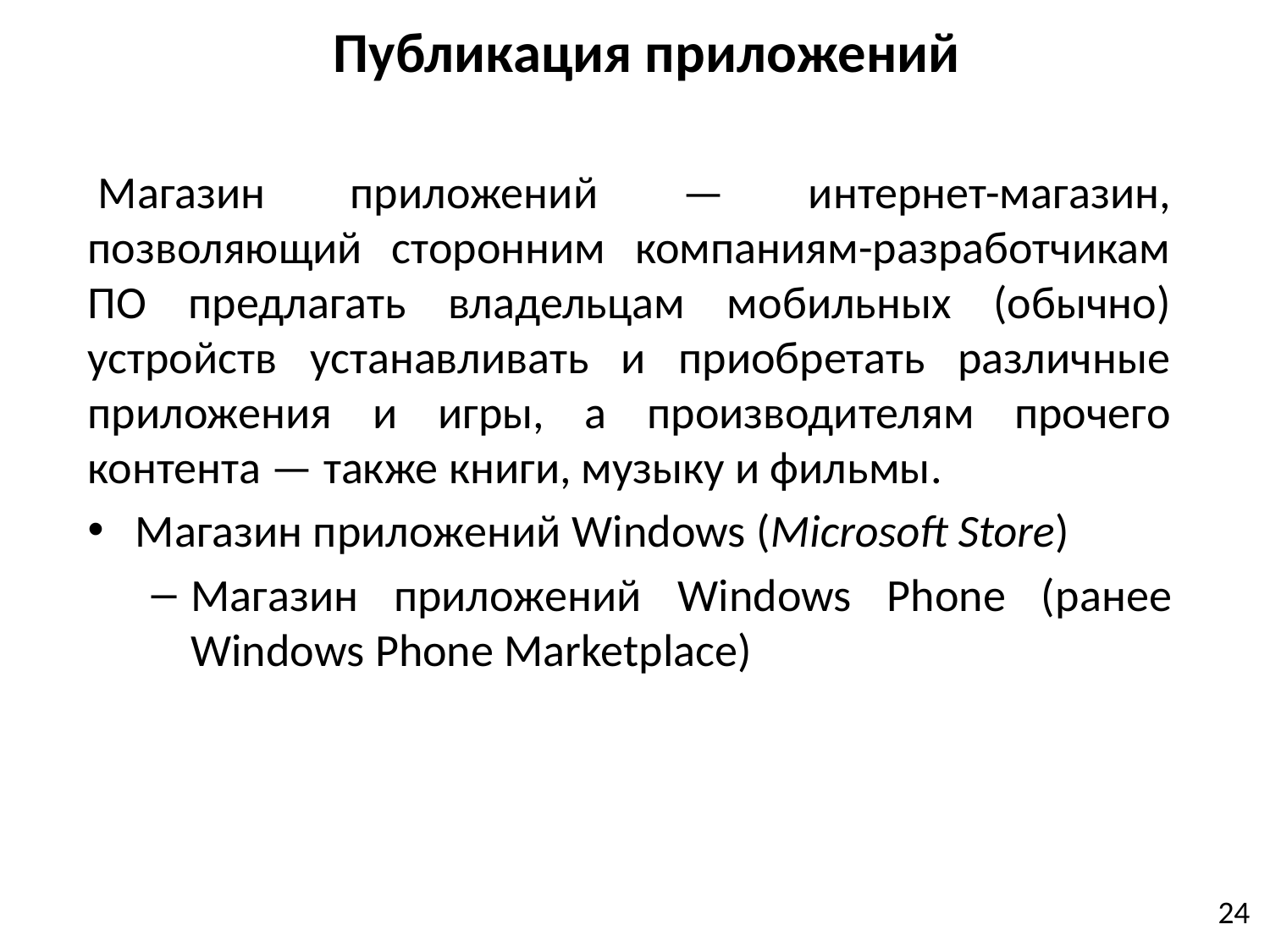

# Публикация приложений
 Магазин приложений — интернет-магазин, позволяющий сторонним компаниям-разработчикам ПО предлагать владельцам мобильных (обычно) устройств устанавливать и приобретать различные приложения и игры, а производителям прочего контента — также книги, музыку и фильмы.
Магазин приложений Windows (Microsoft Store)
Магазин приложений Windows Phone (ранее Windows Phone Marketplace)
24